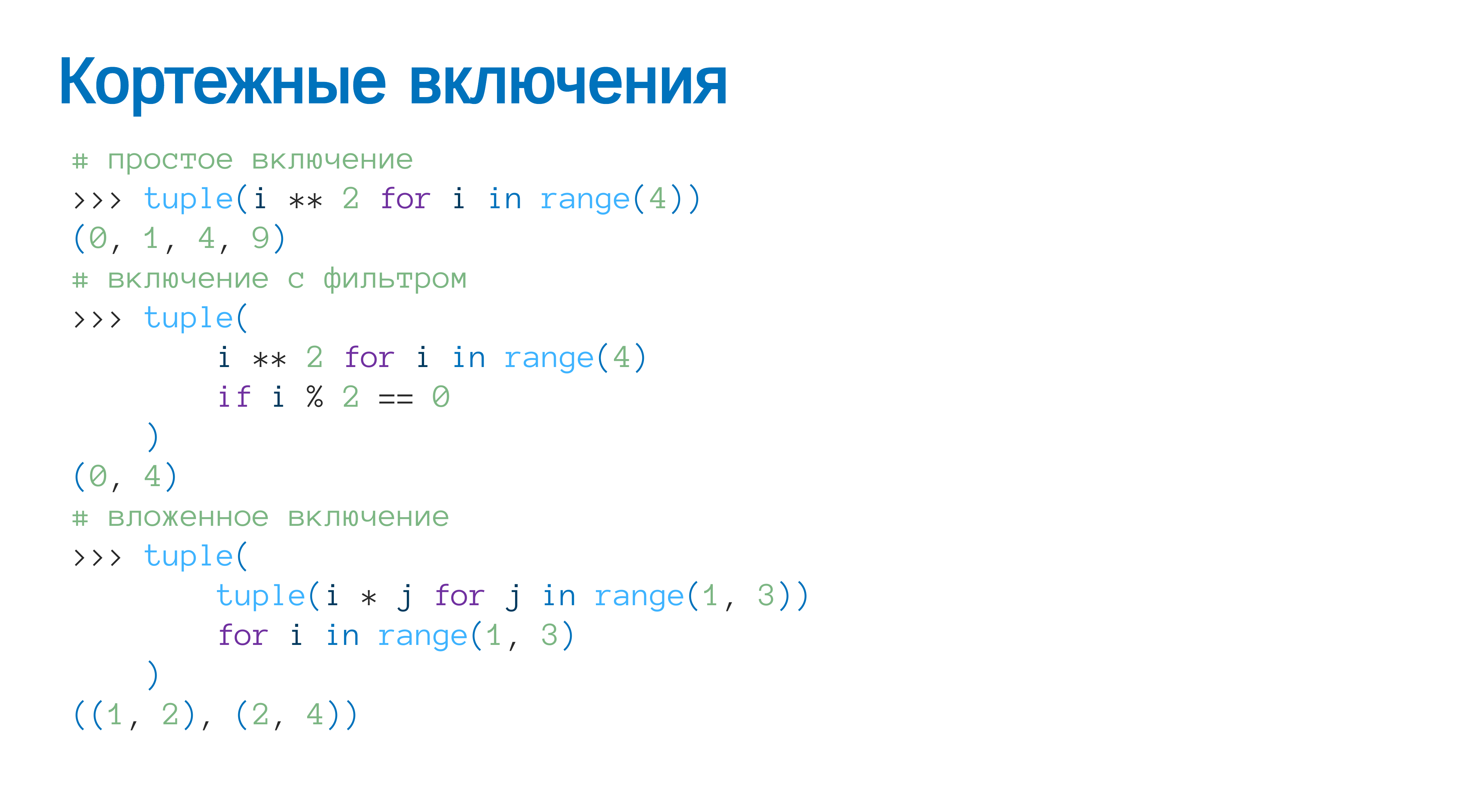

# Кортежные включения
# простое включение
>>> tuple(i ** 2 for i in range(4))
(0, 1, 4, 9)
# включение с фильтром
>>> tuple(
        i ** 2 for i in range(4)
        if i % 2 == 0
    )
(0, 4)
# вложенное включение
>>> tuple(
        tuple(i * j for j in range(1, 3))
        for i in range(1, 3)
    )
((1, 2), (2, 4))
39